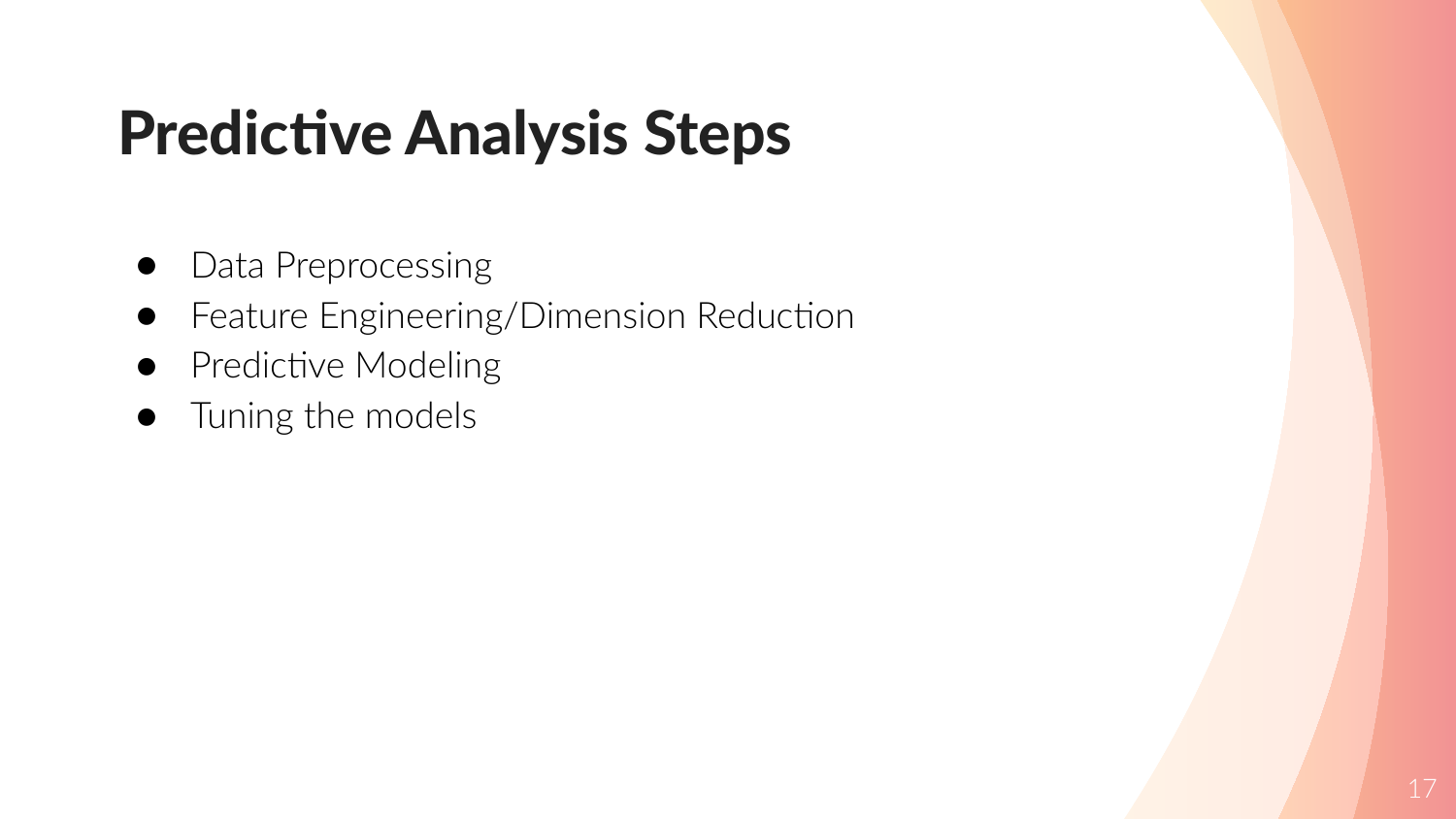

# Predictive Analysis Steps
Data Preprocessing
Feature Engineering/Dimension Reduction
Predictive Modeling
Tuning the models
17